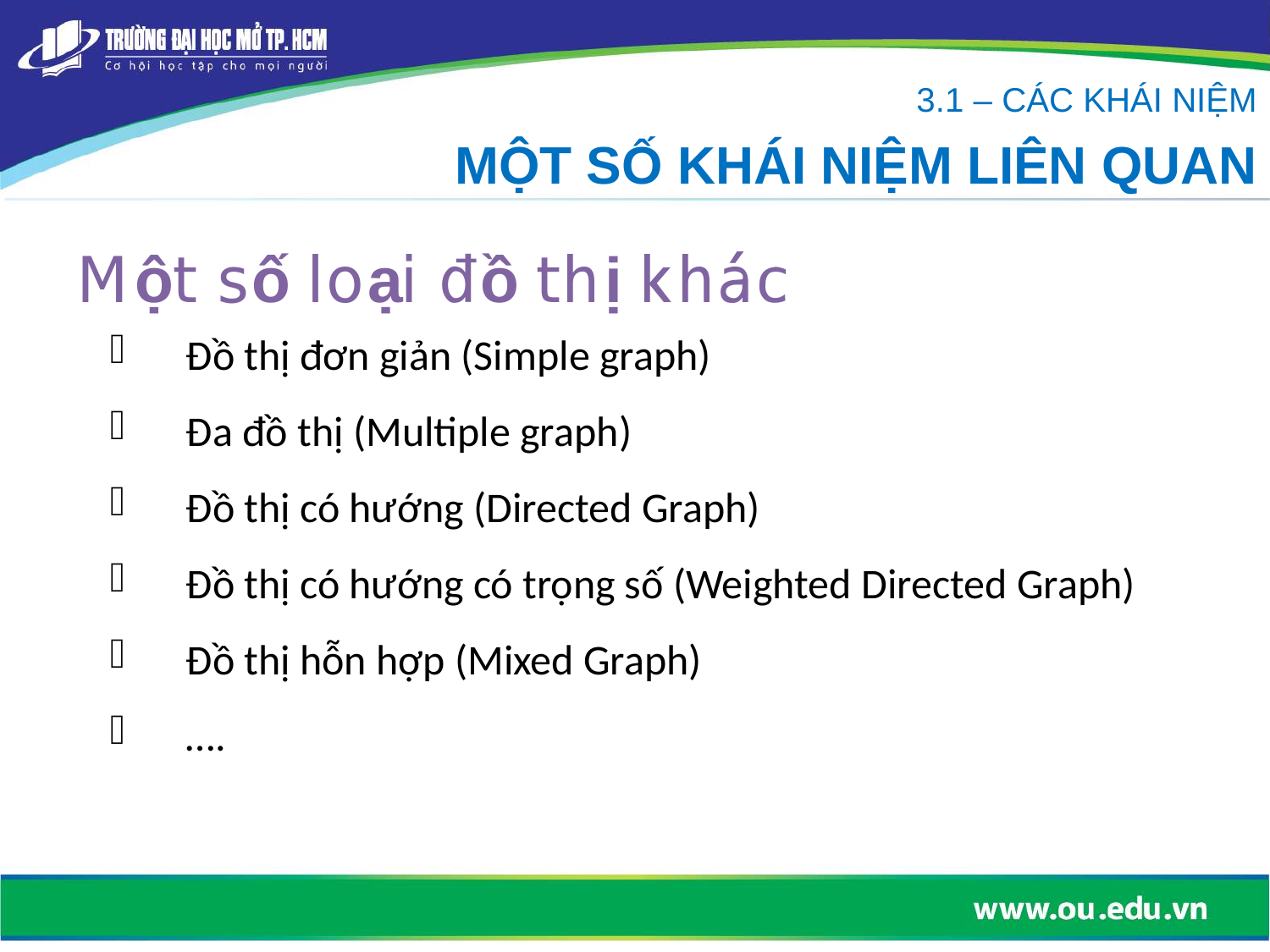

3.1 – CÁC KHÁI NIỆM
MỘT SỐ KHÁI NIỆM LIÊN QUAN
# Một số loại đồ thị khác
Đồ thị đơn giản (Simple graph)
Đa đồ thị (Multiple graph)
Đồ thị có hướng (Directed Graph)
Đồ thị có hướng có trọng số (Weighted Directed Graph)
Đồ thị hỗn hợp (Mixed Graph)
….